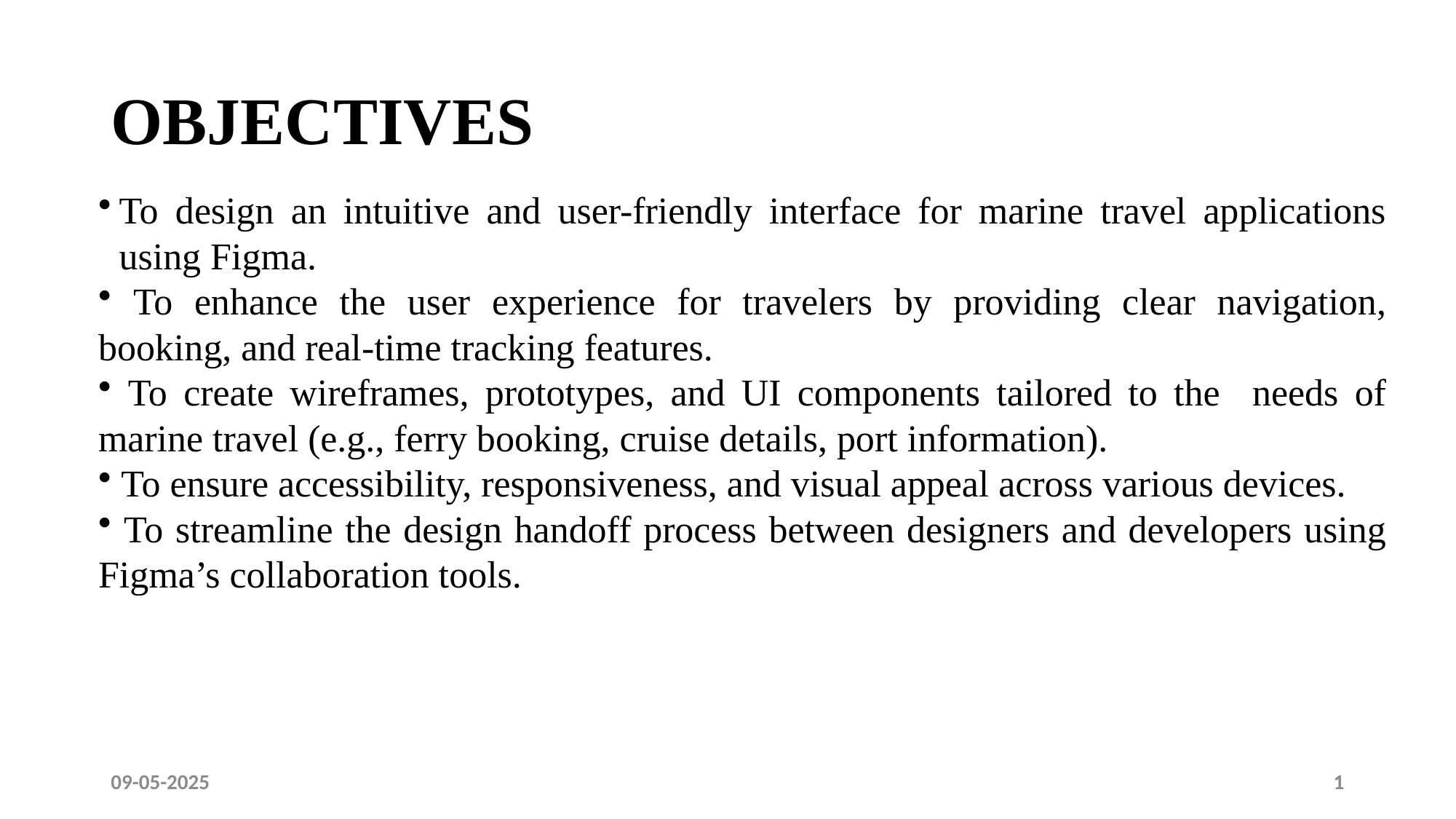

# OBJECTIVES
To design an intuitive and user-friendly interface for marine travel applications using Figma.
 To enhance the user experience for travelers by providing clear navigation, booking, and real-time tracking features.
 To create wireframes, prototypes, and UI components tailored to the  needs of marine travel (e.g., ferry booking, cruise details, port information).
 To ensure accessibility, responsiveness, and visual appeal across various devices.
 To streamline the design handoff process between designers and developers using Figma’s collaboration tools.
09-05-2025
1